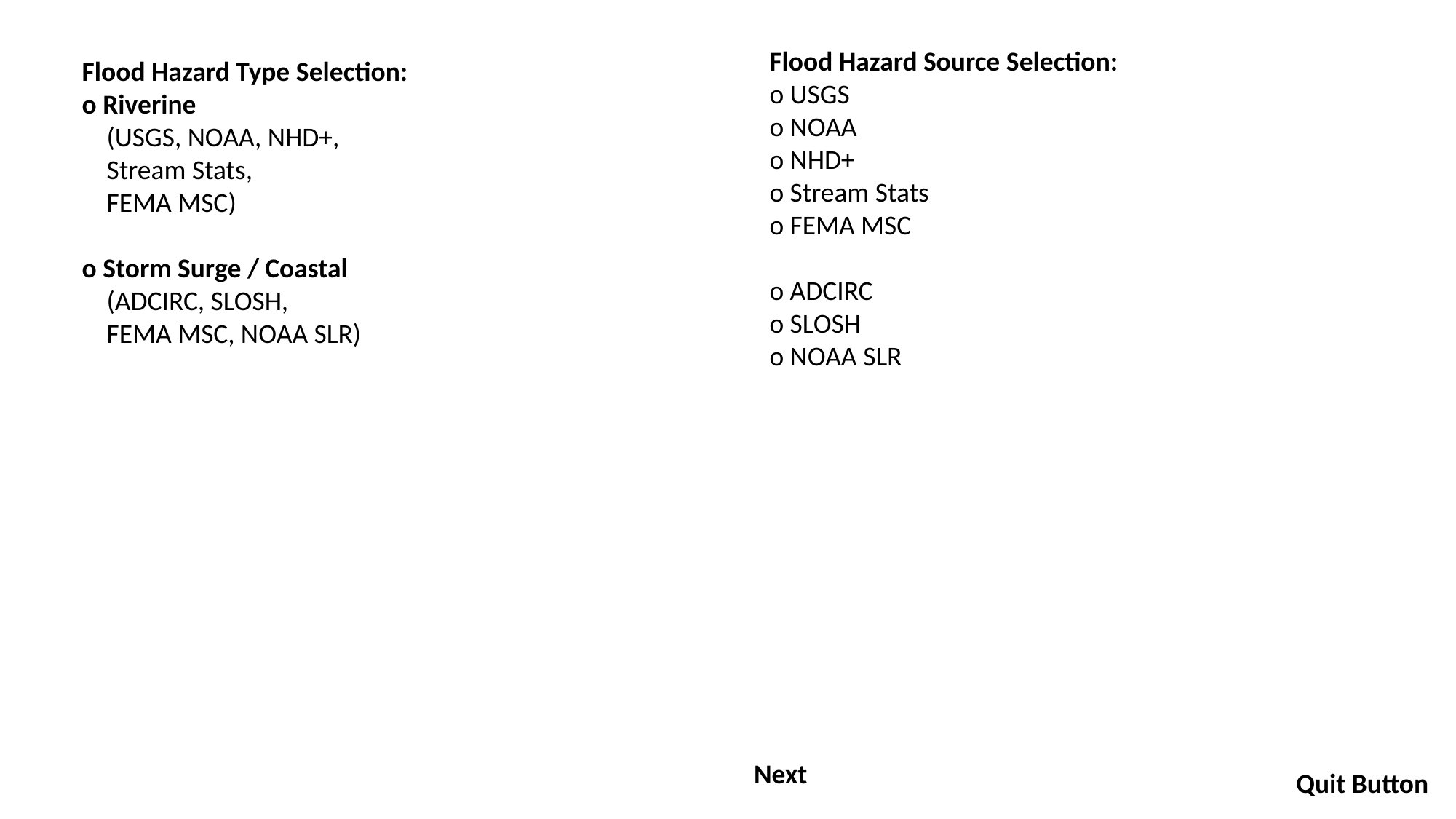

Flood Hazard Source Selection:
o USGS
o NOAA
o NHD+
o Stream Stats
o FEMA MSC

o ADCIRC
o SLOSH
o NOAA SLR
Flood Hazard Type Selection:
o Riverine
    (USGS, NOAA, NHD+,
    Stream Stats,
    FEMA MSC)

o Storm Surge / Coastal
    (ADCIRC, SLOSH,
    FEMA MSC, NOAA SLR)

Next
Quit Button